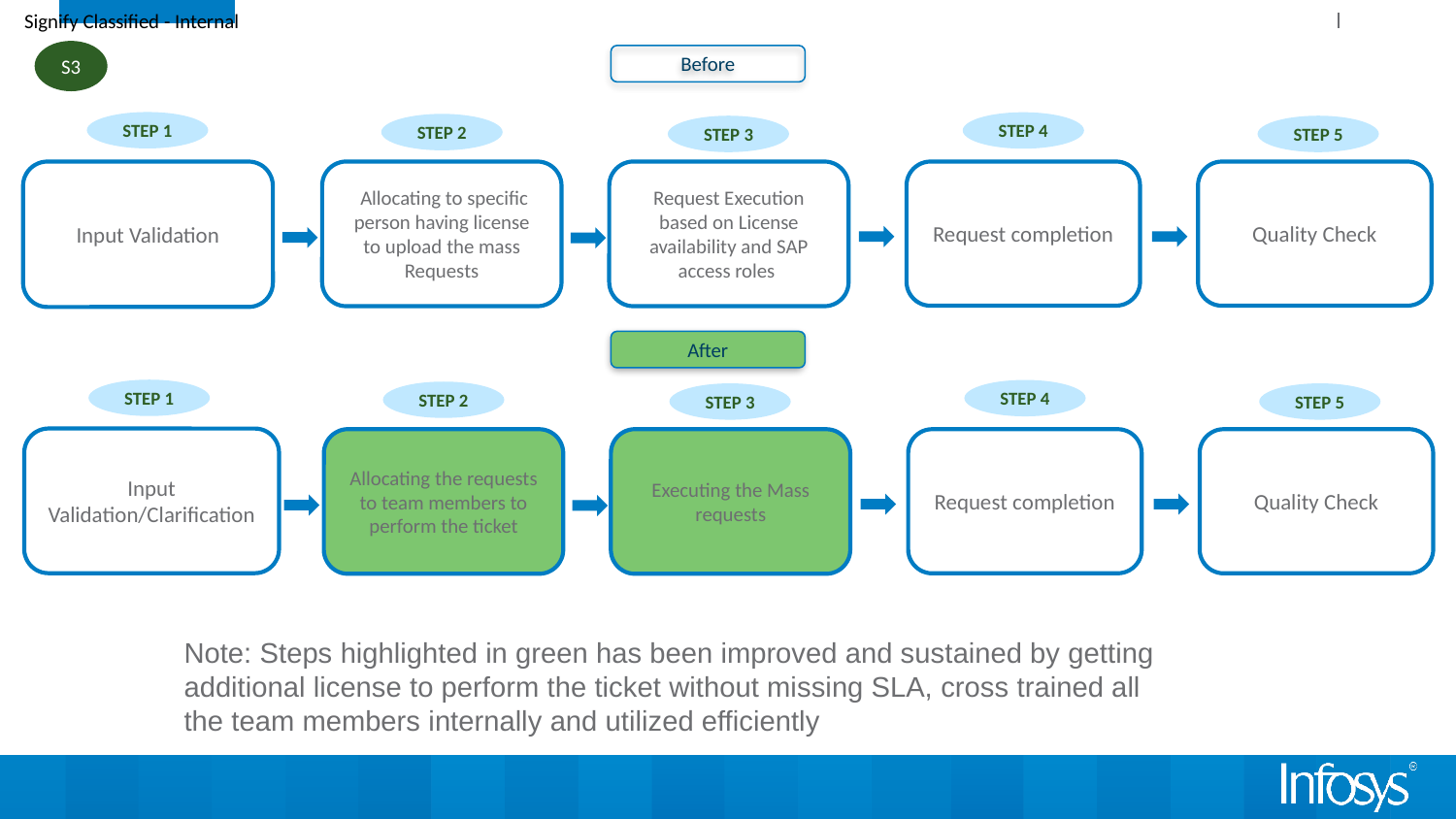

S3
Before
STEP 1
STEP 4
STEP 2
STEP 3
STEP 5

Input Validation

 Allocating to specific person having license to upload the mass Requests
Request Execution based on License availability and SAP access roles
Request completion
Quality Check

After
STEP 1
STEP 4
STEP 2
STEP 3
STEP 5
Input Validation/Clarification
Allocating the requests to team members to perform the ticket
Executing the Mass requests
Request completion
Quality Check

Note: Steps highlighted in green has been improved and sustained by getting additional license to perform the ticket without missing SLA, cross trained all the team members internally and utilized efficiently